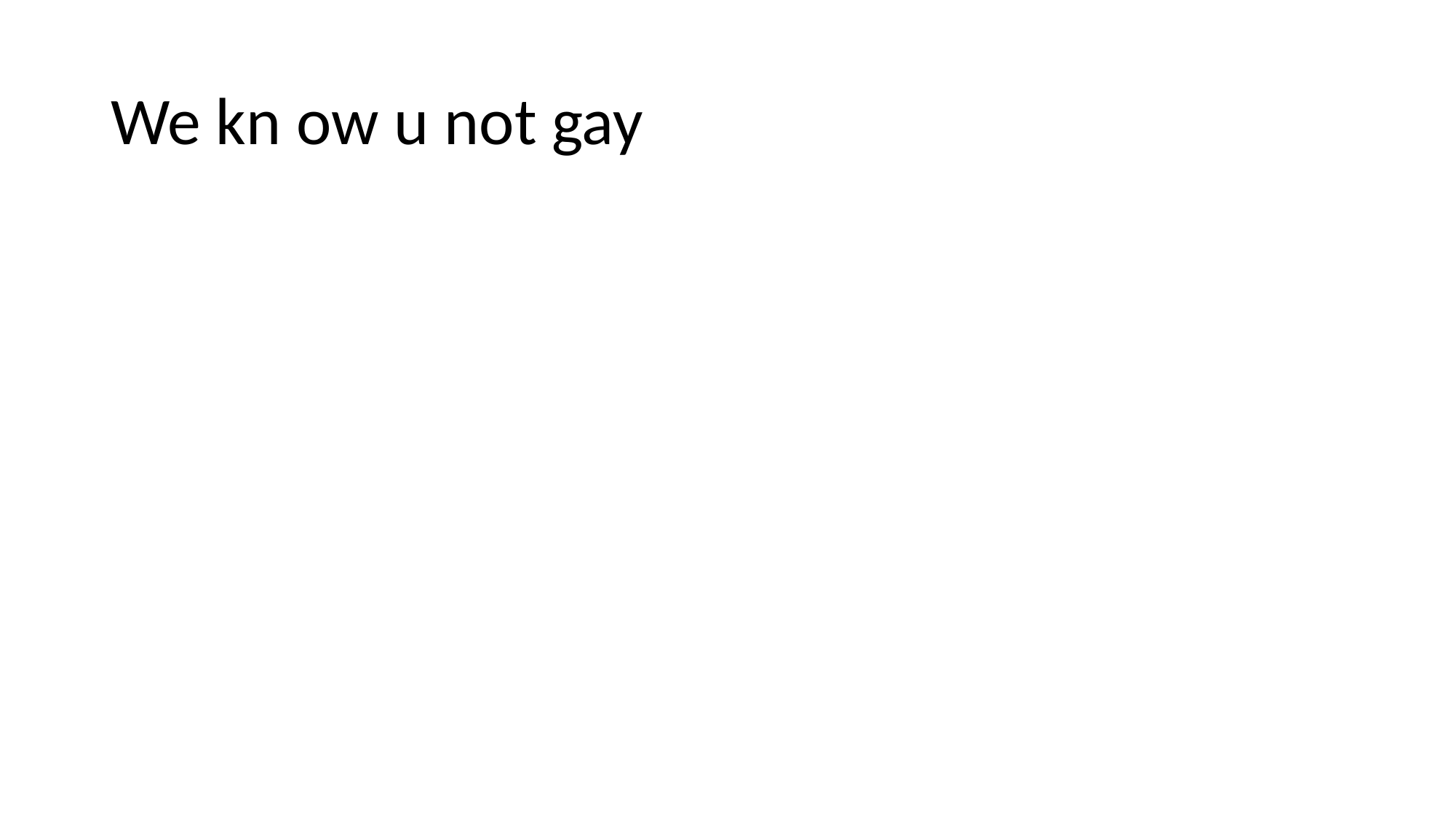

# We kn ow u not gay